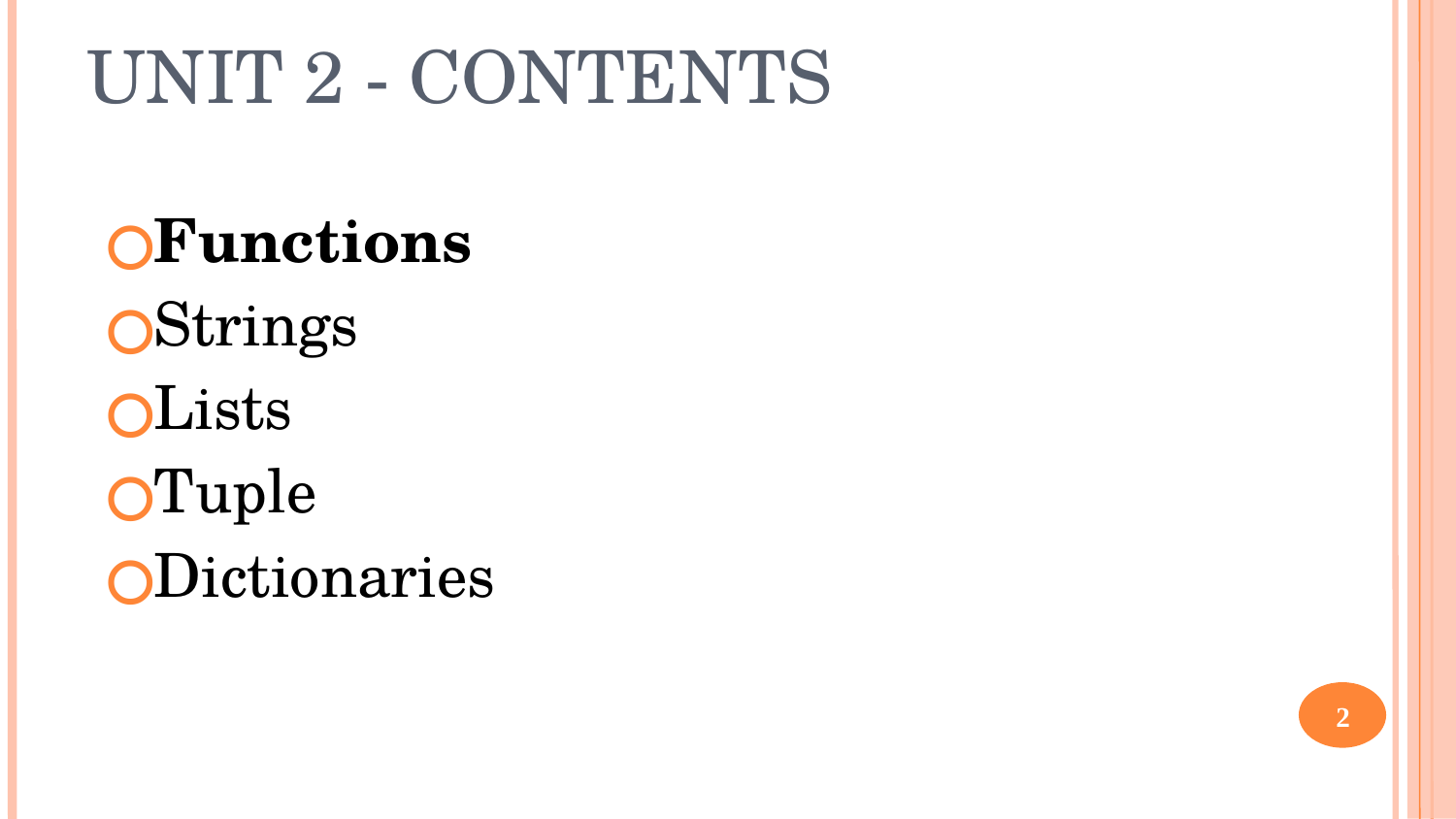

UNIT 2 - CONTENTS

Functions
Strings
Lists
Tuple
Dictionaries
2